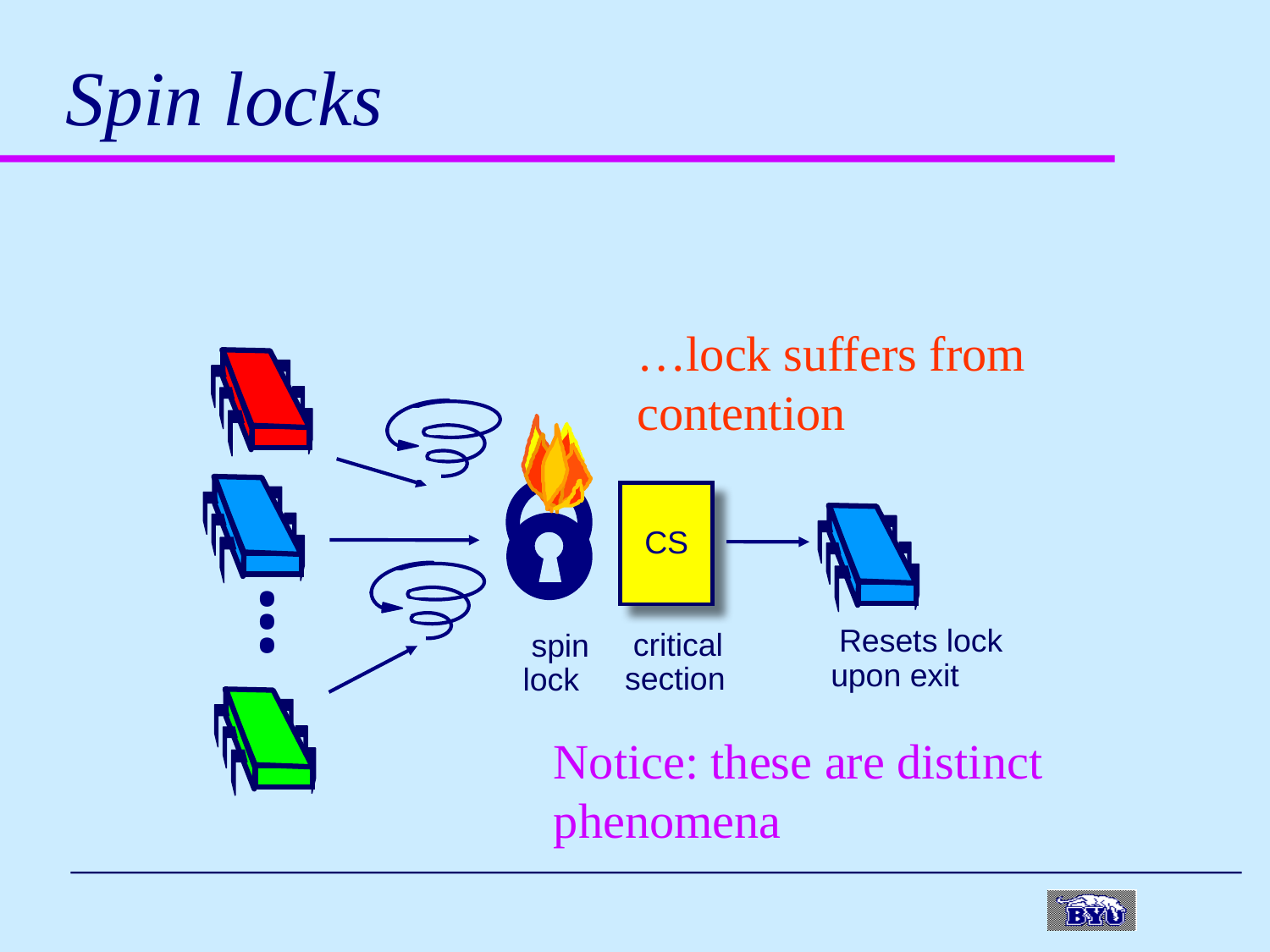

# Spin locks
…lock suffers from contention

.
.
.

CS

Resets lock
upon exit
critical
section
spin
lock

Notice: these are distinct phenomena